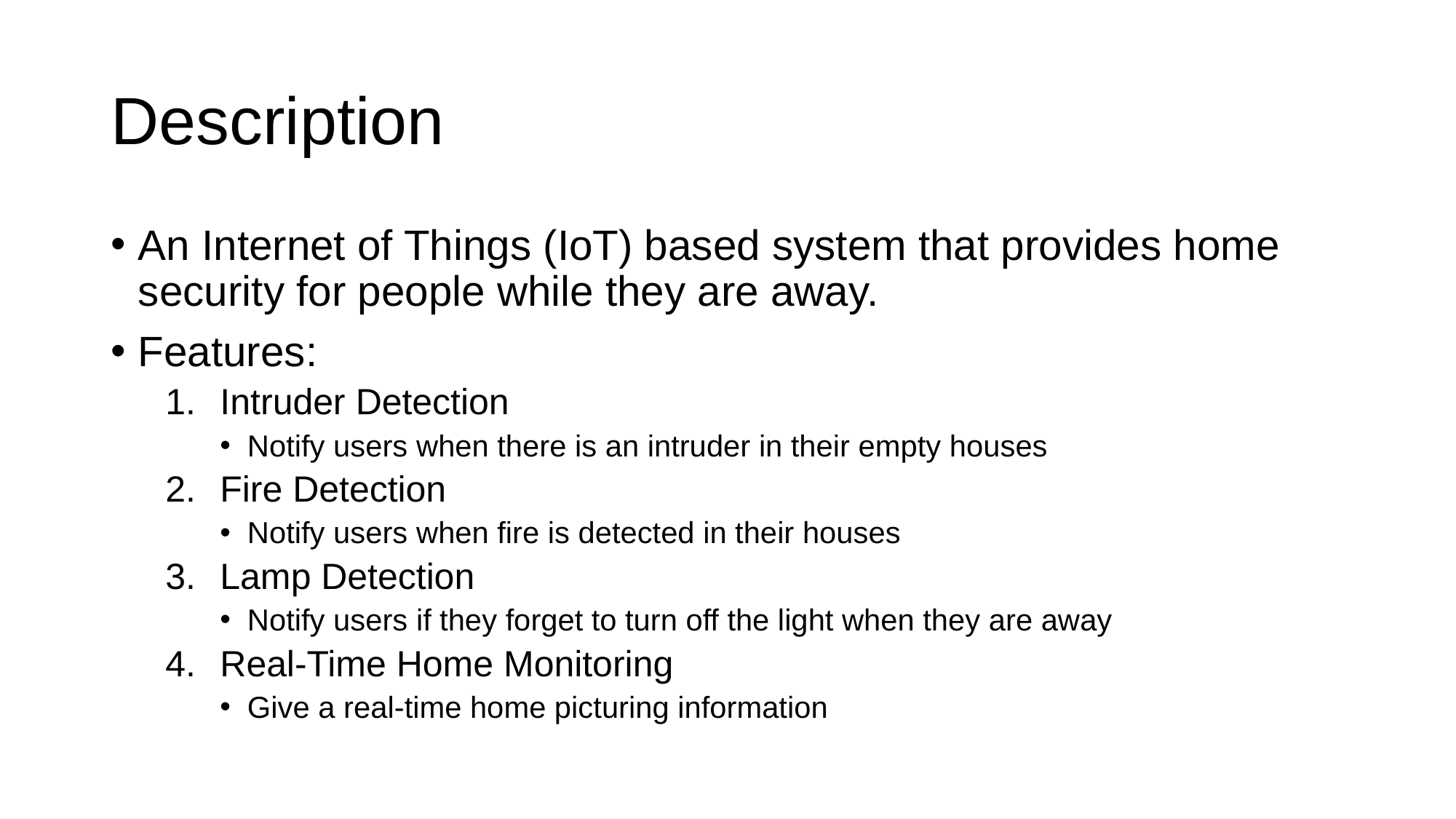

# Description
An Internet of Things (IoT) based system that provides home security for people while they are away.
Features:
Intruder Detection
Notify users when there is an intruder in their empty houses
Fire Detection
Notify users when fire is detected in their houses
Lamp Detection
Notify users if they forget to turn off the light when they are away
Real-Time Home Monitoring
Give a real-time home picturing information